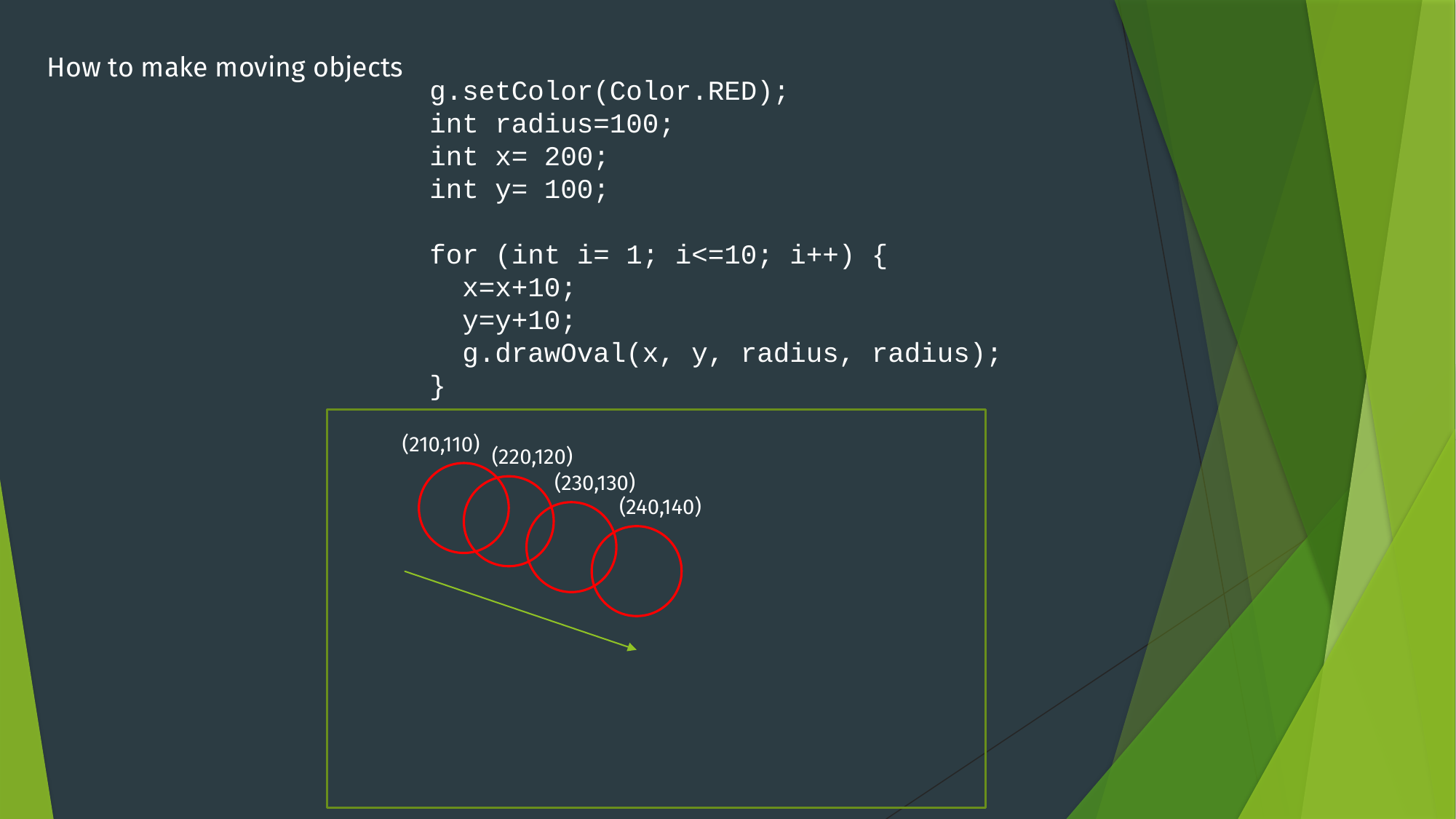

How to make moving objects
g.setColor(Color.RED);
int radius=100;
int x= 200;
int y= 100;

for (int i= 1; i<=10; i++) {
  x=x+10;
  y=y+10;
  g.drawOval(x, y, radius, radius);
}

(210,110)
(220,120)

(230,130)

(240,140)